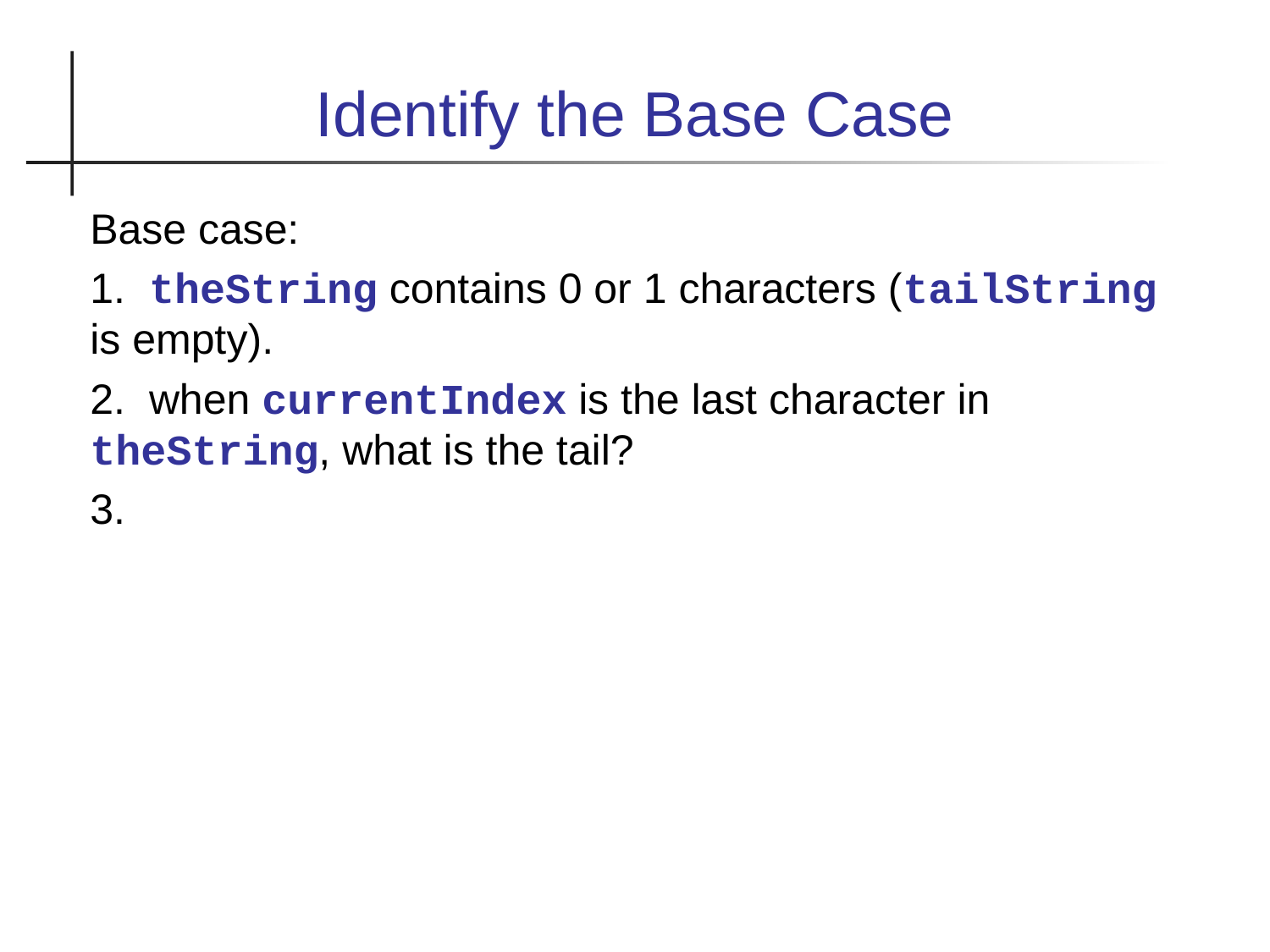

Identify the Base Case
Base case:
1.  theString contains 0 or 1 characters (tailString is empty).
2.  when currentIndex is the last character in theString, what is the tail?
3.